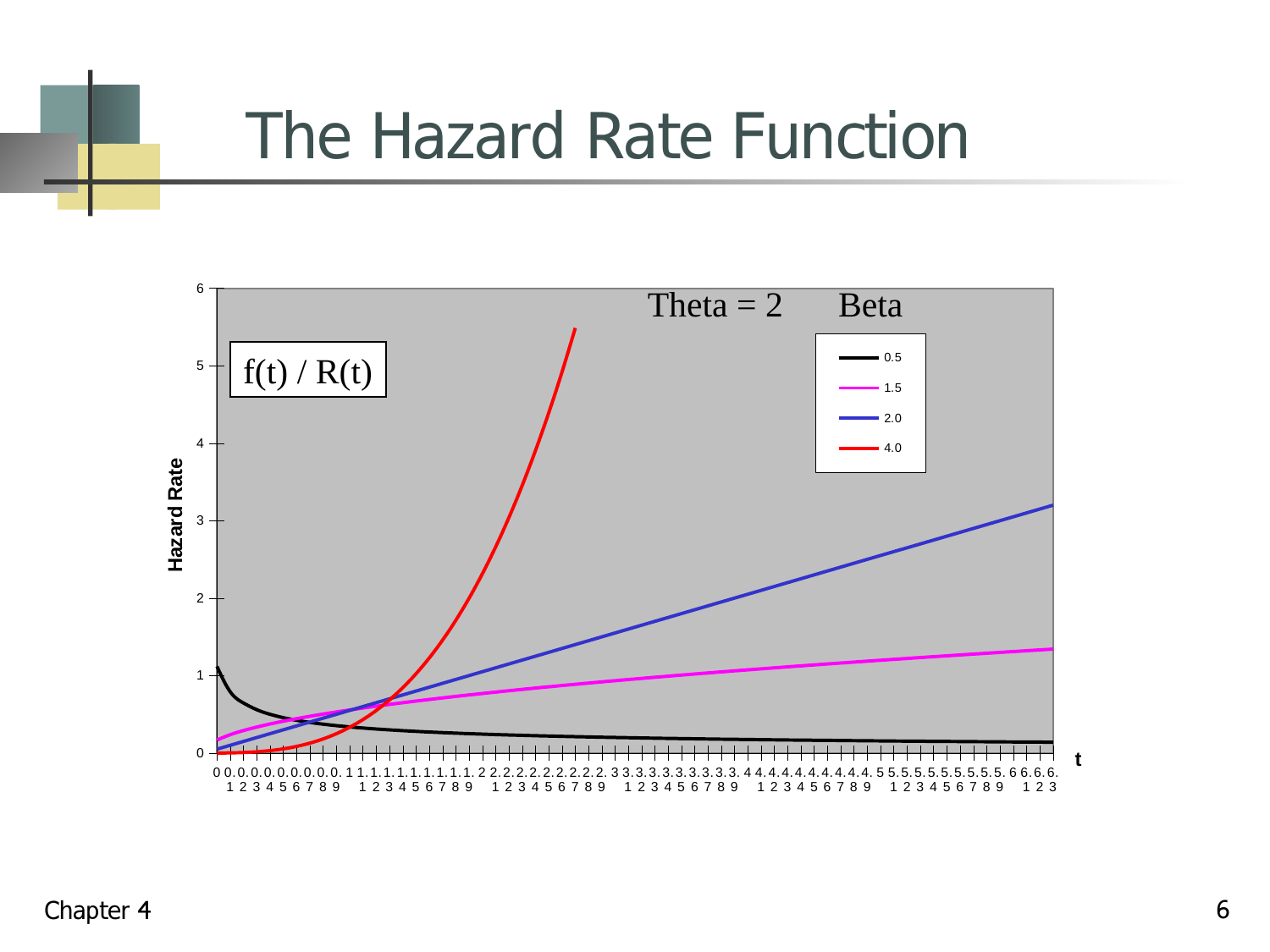

# The Hazard Rate Function

### Chart

| Category | 0.5 | 1.5 | 2.0 | 4.0 |
|---|---|---|---|---|
| 0 | 1.118033988749895 | 0.16770509831248423 | 0.05 | 0.00025000000000000006 |
| 0.1 | 0.7905694150420948 | 0.23717082451262844 | 0.1 | 0.0020000000000000005 |
| 0.2 | 0.6454972243679028 | 0.2904737509655563 | 0.15 | 0.00675 |
| 0.3 | 0.5590169943749475 | 0.33541019662496846 | 0.2 | 0.016000000000000004 |
| 0.4 | 0.5 | 0.375 | 0.25 | 0.03125 |
| 0.5 | 0.4564354645876384 | 0.41079191812887456 | 0.3 | 0.054 |
| 0.6 | 0.4225771273642583 | 0.44370598373247117 | 0.35 | 0.08574999999999998 |
| 0.7 | 0.3952847075210474 | 0.47434164902525683 | 0.4000000000000001 | 0.12800000000000003 |
| 0.8 | 0.37267799624996495 | 0.5031152949374527 | 0.45000000000000007 | 0.18225000000000002 |
| 0.9 | 0.35355339059327373 | 0.5303300858899107 | 0.5 | 0.25 |
| 1 | 0.337099931231621 | 0.5562148865321748 | 0.55 | 0.3327500000000001 |
| 1.1000000000000001 | 0.3227486121839514 | 0.5809475019311126 | 0.6 | 0.43200000000000005 |
| 1.2 | 0.3100868364730211 | 0.6046693311223913 | 0.65 | 0.5492500000000001 |
| 1.3 | 0.2988071523335984 | 0.6274950199005567 | 0.7 | 0.6859999999999997 |
| 1.4 | 0.2886751345948129 | 0.649519052838329 | 0.75 | 0.8437499999999999 |
| 1.5 | 0.2795084971874737 | 0.6708203932499369 | 0.8 | 1.0240000000000002 |
| 1.6 | 0.2711630722733202 | 0.6914658342969666 | 0.85 | 1.2282499999999998 |
| 1.7 | 0.26352313834736496 | 0.7115124735378854 | 0.9 | 1.4580000000000002 |
| 1.8 | 0.25649458802128855 | 0.7310095758606723 | 0.95 | 1.7147499999999998 |
| 1.9 | 0.25 | 0.75 | 1.0 | 2.0 |
| 2 | 0.24397501823713327 | 0.7685213074469699 | 1.05 | 2.3152500000000003 |
| 2.1 | 0.23836564731139803 | 0.7866066361276137 | 1.1 | 2.662000000000001 |
| 2.2000000000000002 | 0.23312620206007845 | 0.8042853971072706 | 1.15 | 3.0417499999999986 |
| 2.2999999999999998 | 0.22821773229381923 | 0.8215838362577491 | 1.2 | 3.456 |
| 2.4 | 0.22360679774997896 | 0.8385254915624212 | 1.25 | 3.90625 |
| 2.5 | 0.2192645048267573 | 0.8551315688243535 | 1.3 | 4.394000000000001 |
| 2.6 | 0.2151657414559676 | 0.8714212528966688 | 1.35 | 4.920750000000001 |
| 2.7 | 0.21128856368212914 | 0.8874119674649423 | 1.4 | 5.487999999999999 |
| 2.8 | 0.20761369963434992 | 0.9031195934094222 | 1.45 | None |
| 2.9 | 0.20412414523193154 | 0.9185586535436918 | 1.5 | None |
| 3 | 0.20080483222562473 | 0.9337424698491548 | 1.55 | None |
| 3.1 | 0.1976423537605237 | 0.9486832980505138 | 1.6 | None |
| 3.2 | 0.19462473604038075 | 0.9633924433998845 | 1.65 | None |
| 3.3 | 0.1917412472118426 | 0.9778803607803973 | 1.7 | None |
| 3.4 | 0.1889822365046136 | 0.9921567416492215 | 1.7500000000000002 | None |
| 3.5 | 0.18633899812498247 | 1.0062305898749053 | 1.8 | None |
| 3.6 | 0.18380365552345196 | 1.0201102881551583 | 1.85 | None |
| 3.7 | 0.18136906252750293 | 1.0338036564067665 | 1.9 | None |
| 3.8 | 0.17902871850985821 | 1.0473180032826706 | 1.9499999999999997 | None |
| 3.9 | 0.17677669529663687 | 1.0606601717798214 | 2.0 | None |
| 4 | 0.17460757394239457 | 1.0738365797457265 | 2.05 | None |
| 4.0999999999999996 | 0.17251638983558854 | 1.086853255964208 | 2.1 | None |
| 4.2 | 0.17049858486761837 | 1.0997158723961387 | 2.15 | None |
| 4.3 | 0.1685499656158105 | 1.1124297730643495 | 2.2 | None |
| 4.4000000000000004 | 0.16666666666666666 | 1.125 | 2.25 | None |
| 4.5 | 0.16484511834894677 | 1.1374313166077326 | 2.3 | None |
| 4.5999999999999996 | 0.16308201826336052 | 1.149728228756692 | 2.35 | None |
| 4.7 | 0.1613743060919757 | 1.161895003862225 | 2.4 | None |
| 4.8 | 0.15971914124998499 | 1.1739356881873895 | 2.45 | None |
| 4.9000000000000004 | 0.15811388300841894 | 1.1858541225631423 | 2.5 | None |
| 5 | 0.15655607277128739 | 1.1976539567003484 | 2.55 | None |
| 5.0999999999999996 | 0.15504341823651055 | 1.2093386622447826 | 2.6 | None |
| 5.2 | 0.1535737792084878 | 1.2209115447074779 | 2.65 | None |
| 5.3 | 0.15214515486254612 | 1.2323757543866238 | 2.7 | None |
| 5.4 | 0.15075567228888181 | 1.243734296383275 | 2.75 | None |
| 5.5 | 0.1494035761667992 | 1.2549900398011133 | 2.8 | None |
| 5.6 | 0.14808721943977307 | 1.26614572621006 | 2.85 | None |
| 5.7 | 0.14680505487867587 | 1.27720397744448 | 2.9000000000000004 | None |
| 5.8 | 0.1455556274348955 | 1.288167302798825 | 2.95 | None |
| 5.9 | 0.14433756729740646 | 1.299038105676658 | 3.0 | None |
| 6 | 0.14314958357846705 | 1.3098186897429736 | 3.05 | None |
| 6.1 | 0.1419904585617662 | 1.3205112646244257 | 3.1 | None |
| 6.2 | 0.14085904245475275 | 1.3311179511974136 | 3.15 | None |
| 6.3 | 0.13975424859373686 | 1.341640786499874 | 3.2 | None |
Theta = 2
Beta
f(t) / R(t)

6
Chapter 4